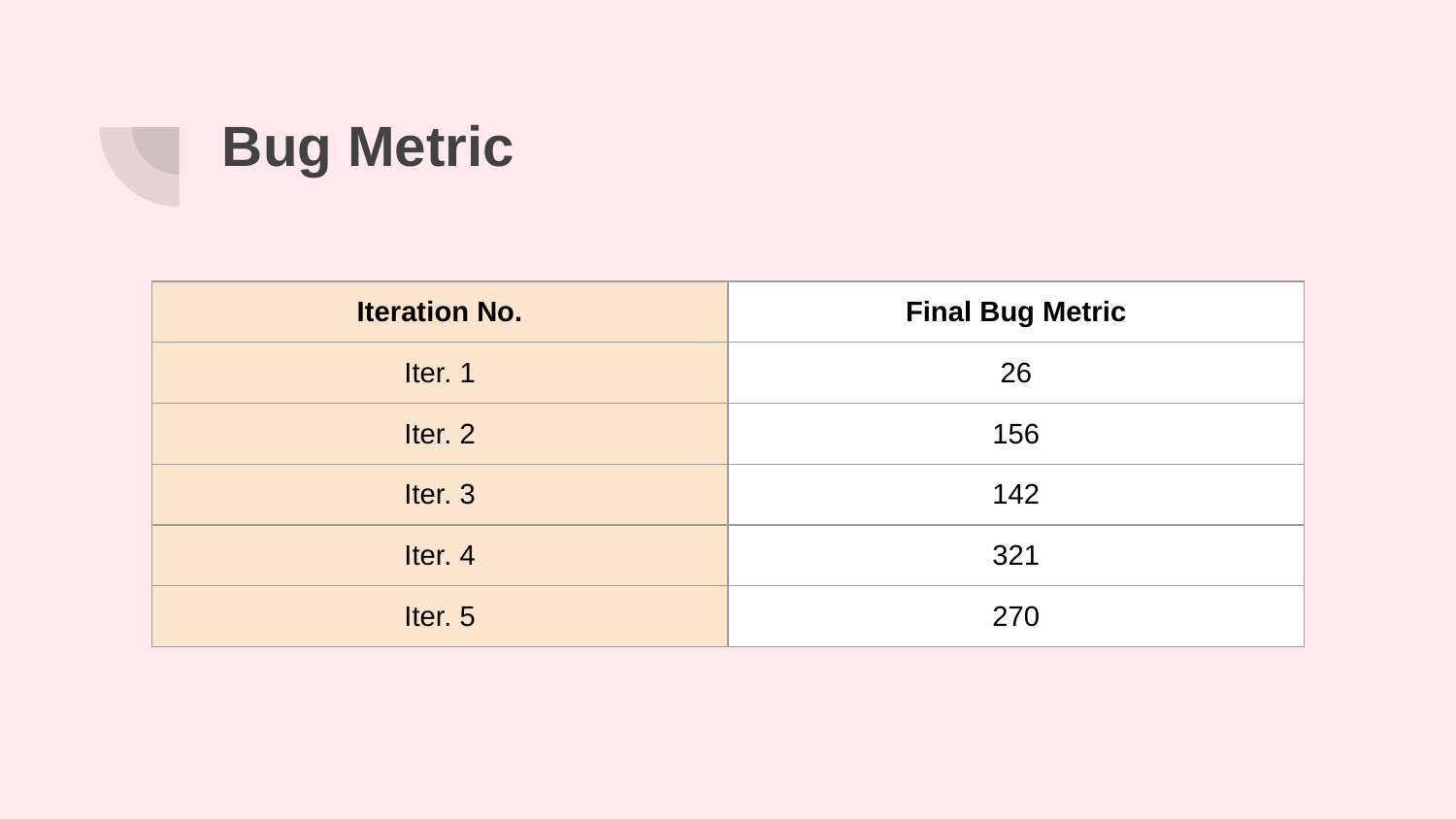

# Bug Metric
| Iteration No. | Final Bug Metric |
| --- | --- |
| Iter. 1 | 26 |
| Iter. 2 | 156 |
| Iter. 3 | 142 |
| Iter. 4 | 321 |
| Iter. 5 | 270 |